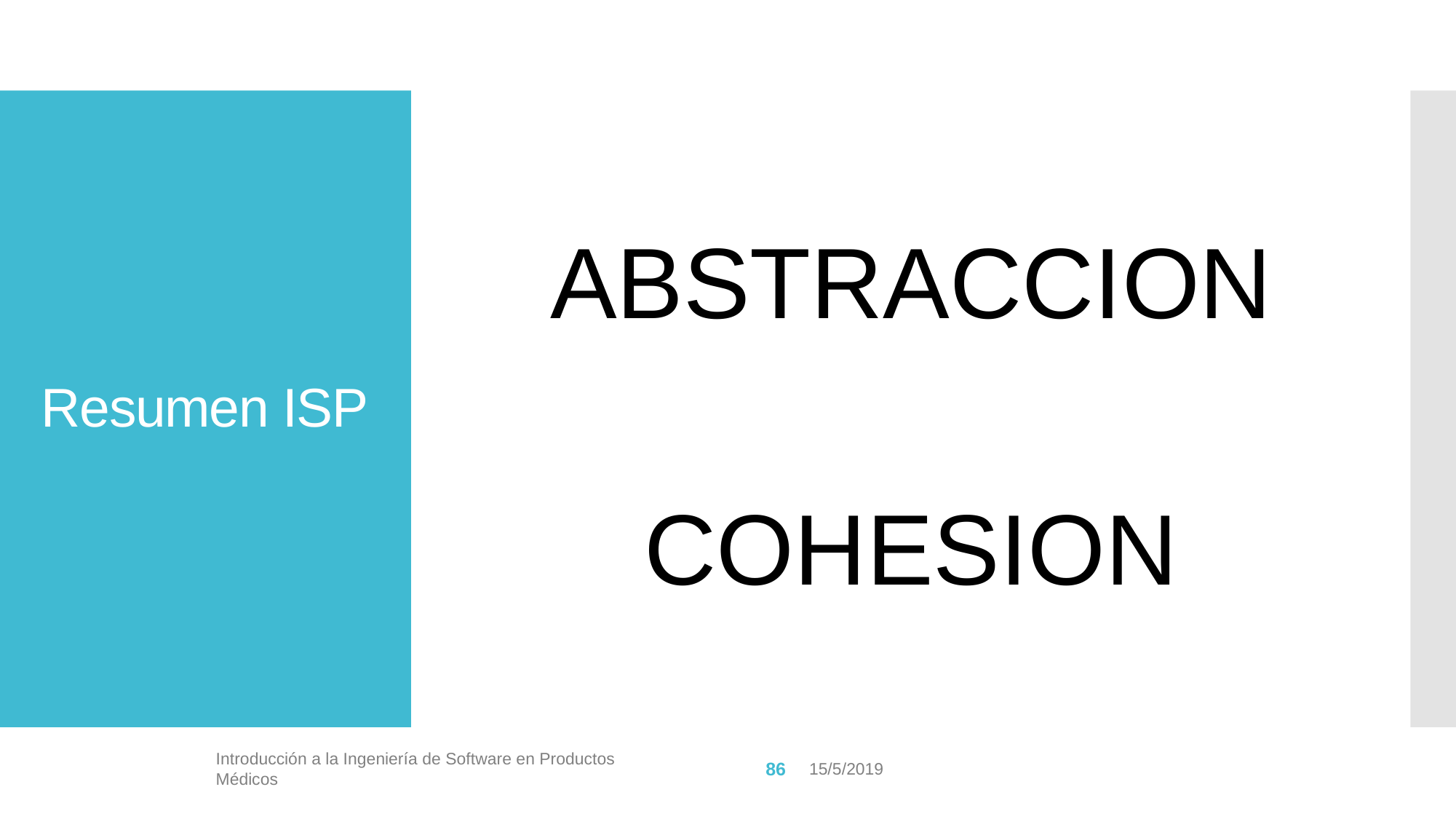

# Resumen ISP
ABSTRACCION
COHESION
86
Introducción a la Ingeniería de Software en Productos Médicos
15/5/2019